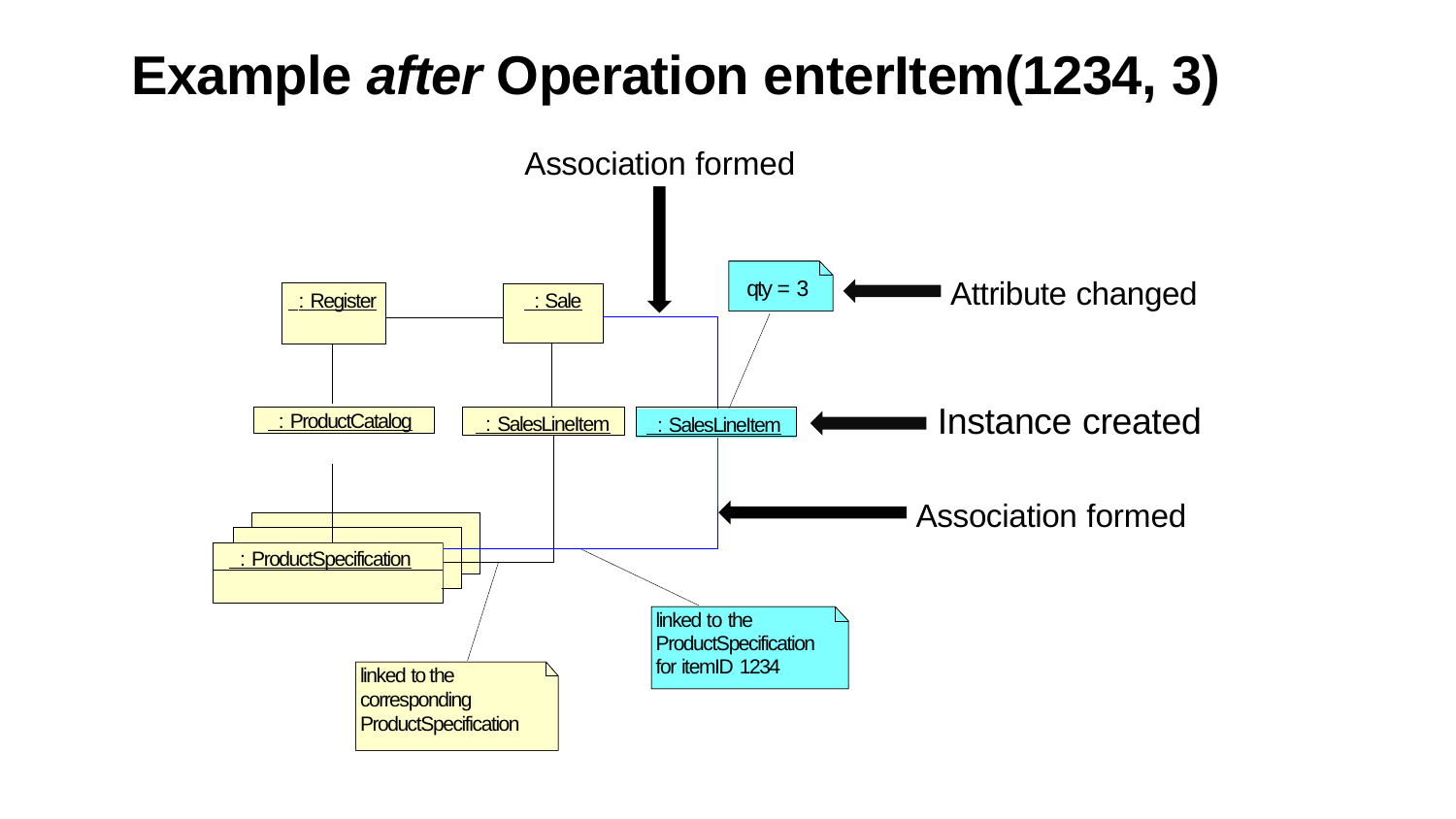

Example after Operation enterItem(1234, 3)
Association formed

qty = 3

Attribute changed

qty = 3

  : Register

  : Sale

Instance created

  : SalesLineItem
  : ProductCatalog
  : SalesLineItem

Association formed

  : ProductSpecification

linked to the  ProductSpecification  for itemID 1234
linked to the  corresponding  ProductSpecification